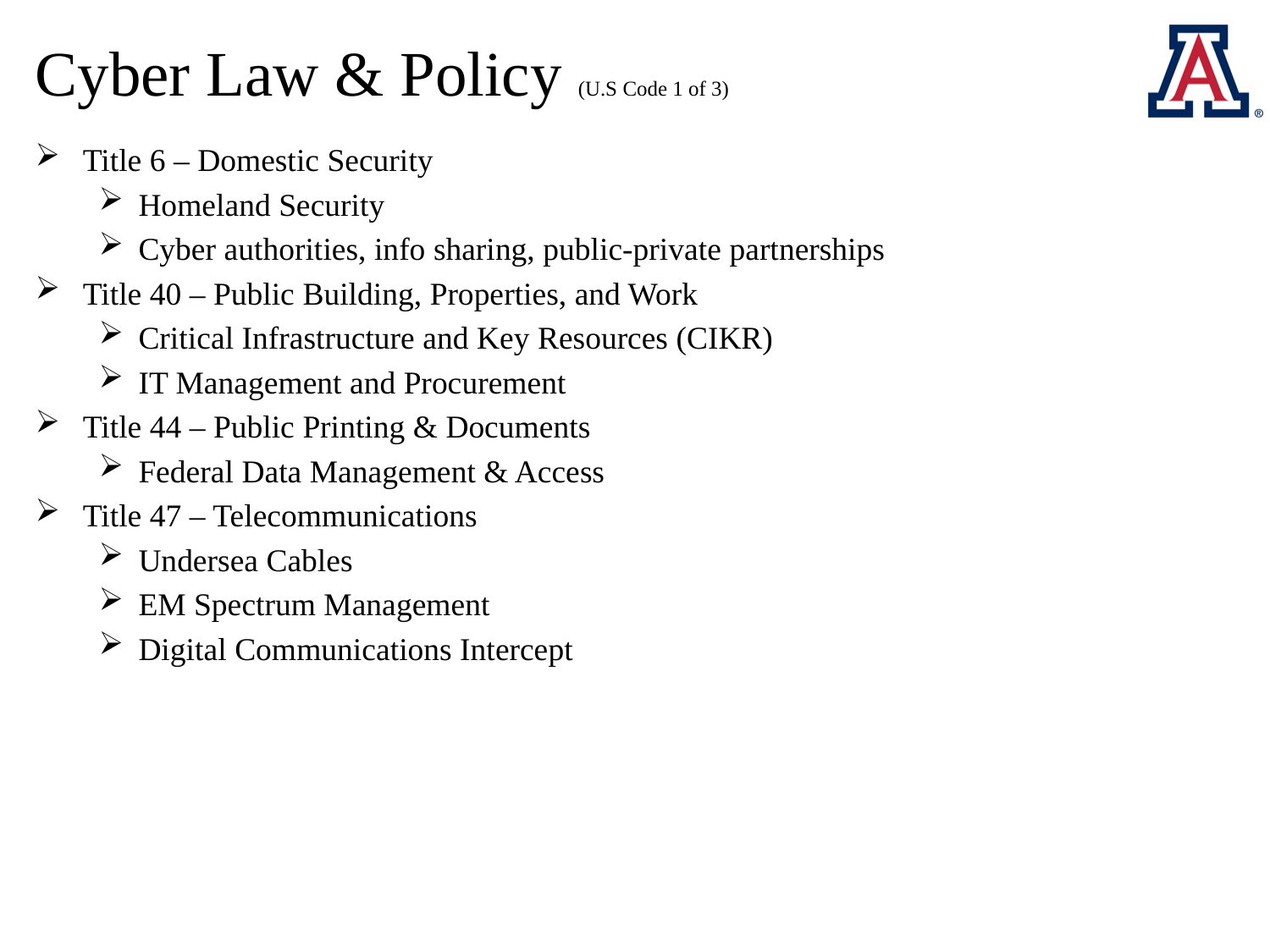

# Cyber Law & Policy (U.S Code 1 of 3)
Title 6 – Domestic Security
Homeland Security
Cyber authorities, info sharing, public-private partnerships
Title 40 – Public Building, Properties, and Work
Critical Infrastructure and Key Resources (CIKR)
IT Management and Procurement
Title 44 – Public Printing & Documents
Federal Data Management & Access
Title 47 – Telecommunications
Undersea Cables
EM Spectrum Management
Digital Communications Intercept